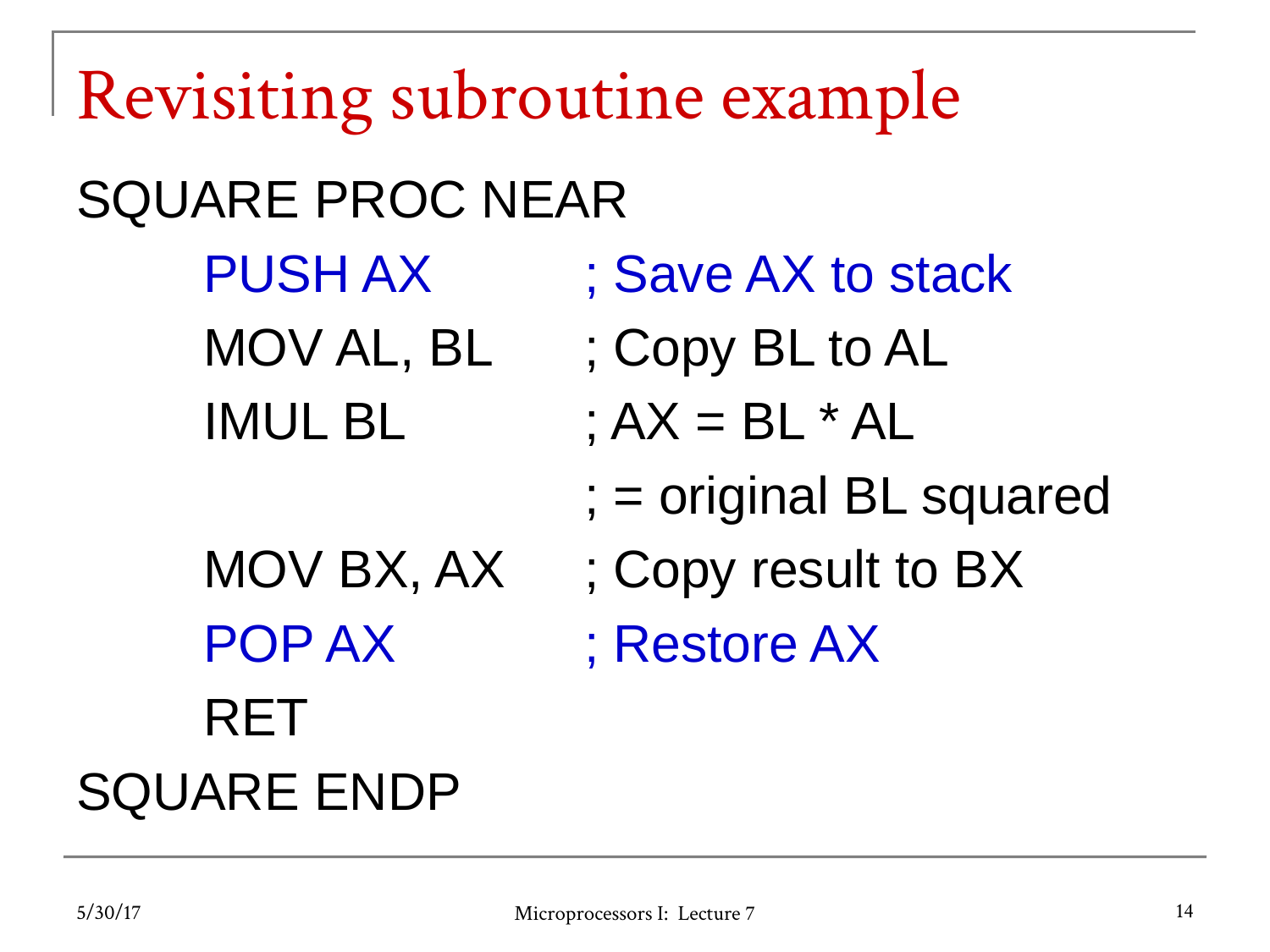

# Revisiting subroutine example
SQUARE PROC NEAR
	PUSH AX		; Save AX to stack
	MOV AL, BL	; Copy BL to AL
	IMUL BL		; AX = BL * AL
				; = original BL squared
	MOV BX, AX 	; Copy result to BX
	POP AX		; Restore AX
	RET
SQUARE ENDP

5/30/17
14
Microprocessors I:  Lecture 7